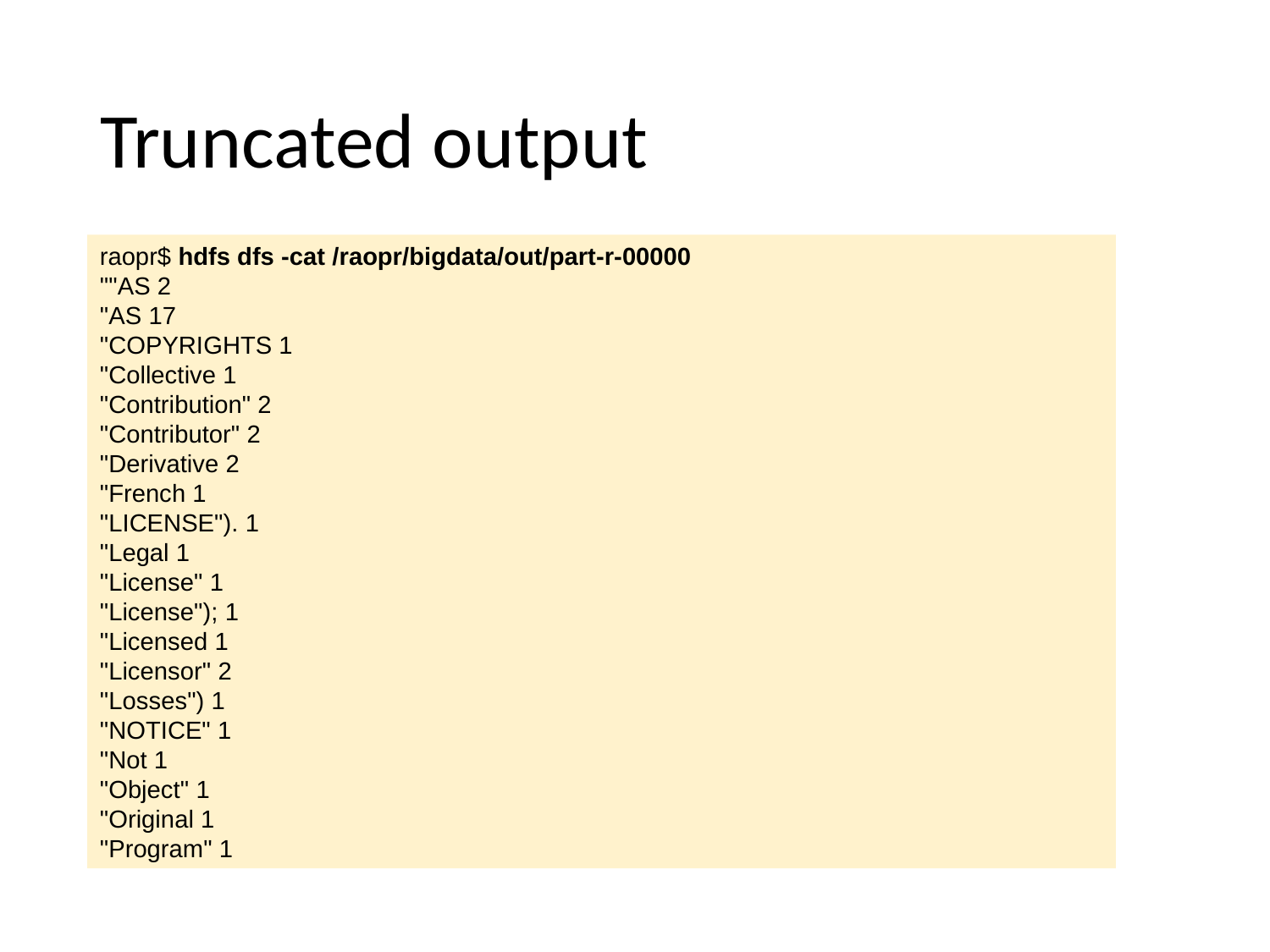

# Truncated output
raopr$ hdfs dfs -cat /raopr/bigdata/out/part-r-00000
""AS 2
"AS 17
"COPYRIGHTS 1
"Collective 1
"Contribution" 2
"Contributor" 2
"Derivative 2
"French 1
"LICENSE"). 1
"Legal 1
"License" 1
"License"); 1
"Licensed 1
"Licensor" 2
"Losses") 1
"NOTICE" 1
"Not 1
"Object" 1
"Original 1
"Program" 1